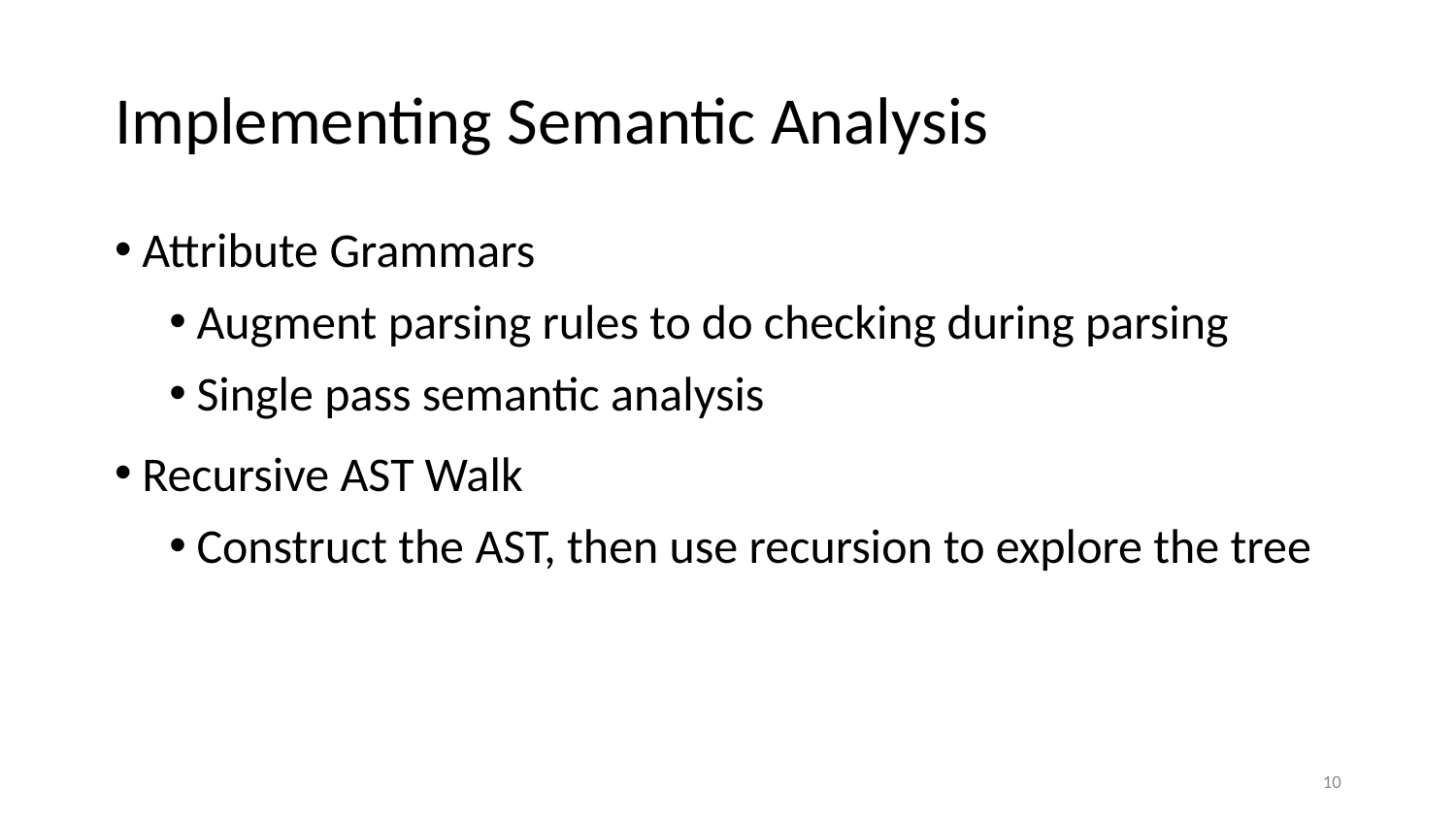

# Implementing Semantic Analysis
Attribute Grammars
Augment parsing rules to do checking during parsing
Single pass semantic analysis
Recursive AST Walk
Construct the AST, then use recursion to explore the tree
10